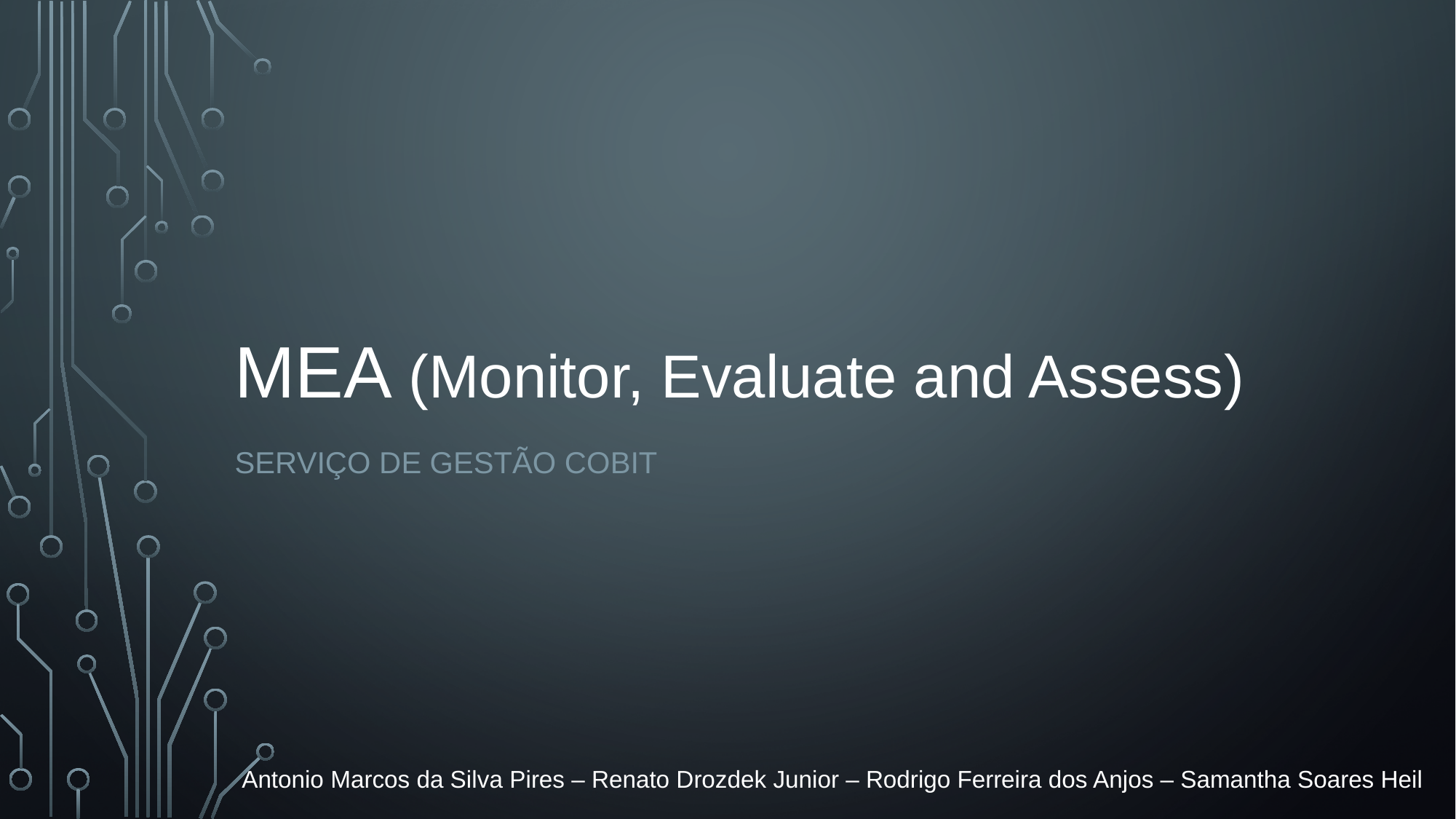

# MEA (Monitor, Evaluate and Assess)
Serviço de gestão cobit
Antonio Marcos da Silva Pires – Renato Drozdek Junior – Rodrigo Ferreira dos Anjos – Samantha Soares Heil